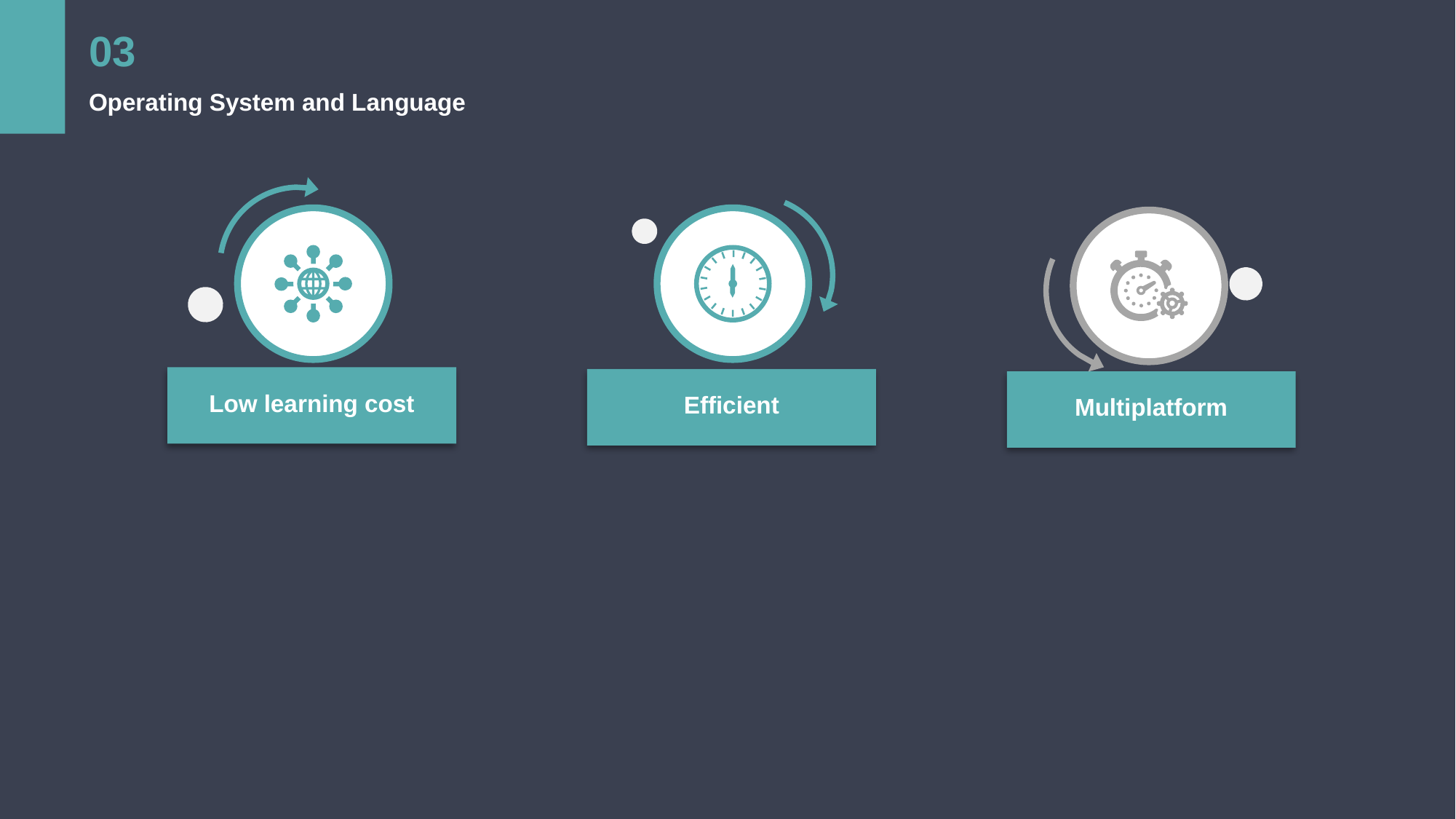

03
Operating System and Language

Low learning cost

Efficient
Multiplatform
7